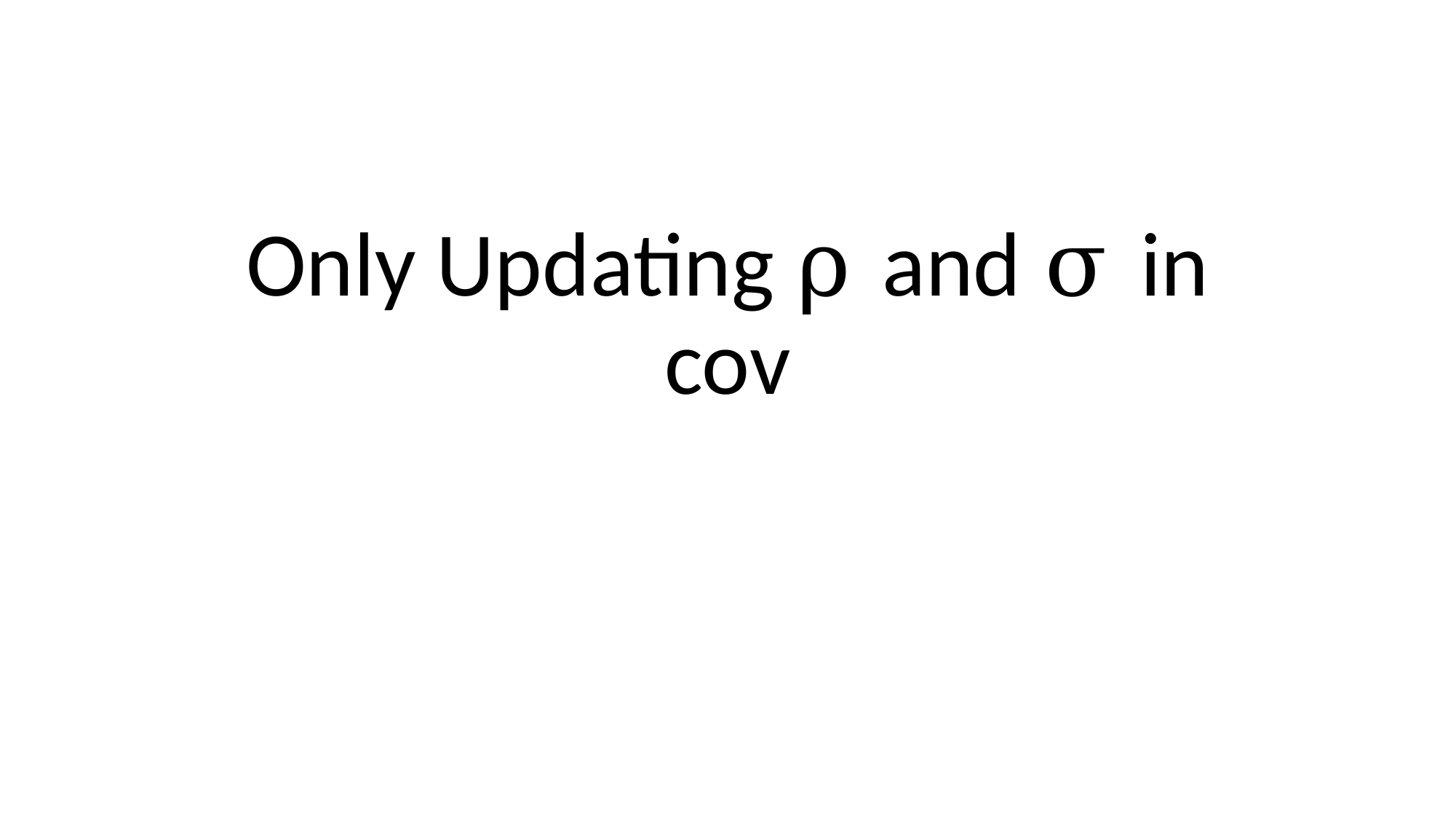

# Only Updating ρ and σ in cov